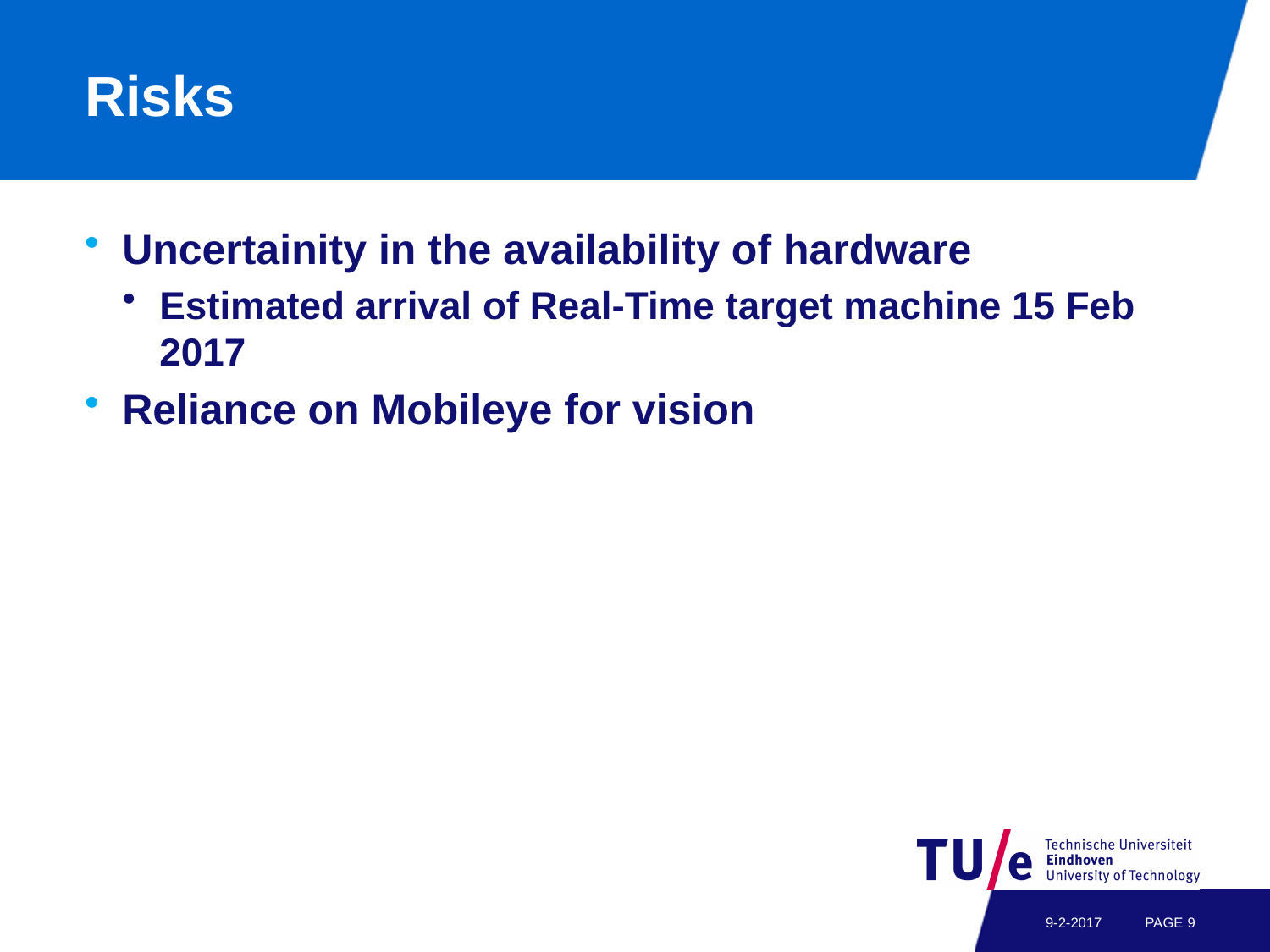

# Risks
Uncertainity in the availability of hardware
Estimated arrival of Real-Time target machine 15 Feb 2017
Reliance on Mobileye for vision
9-2-2017
PAGE 9